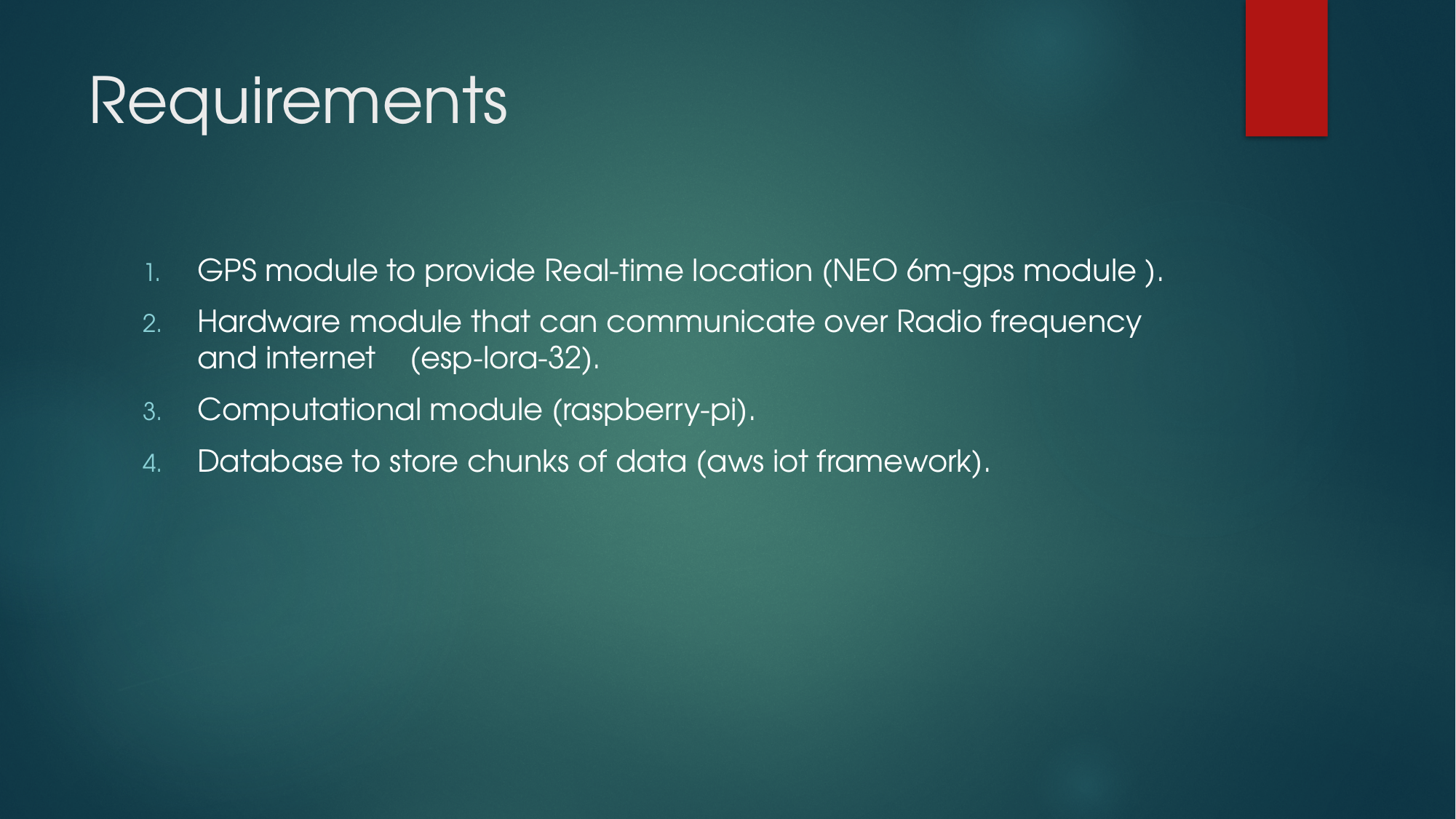

# Requirements
GPS module to provide Real-time location (NEO 6m-gps module ).
Hardware module that can communicate over Radio frequency and internet    (esp-lora-32).
Computational module (raspberry-pi).
Database to store chunks of data (aws iot framework).